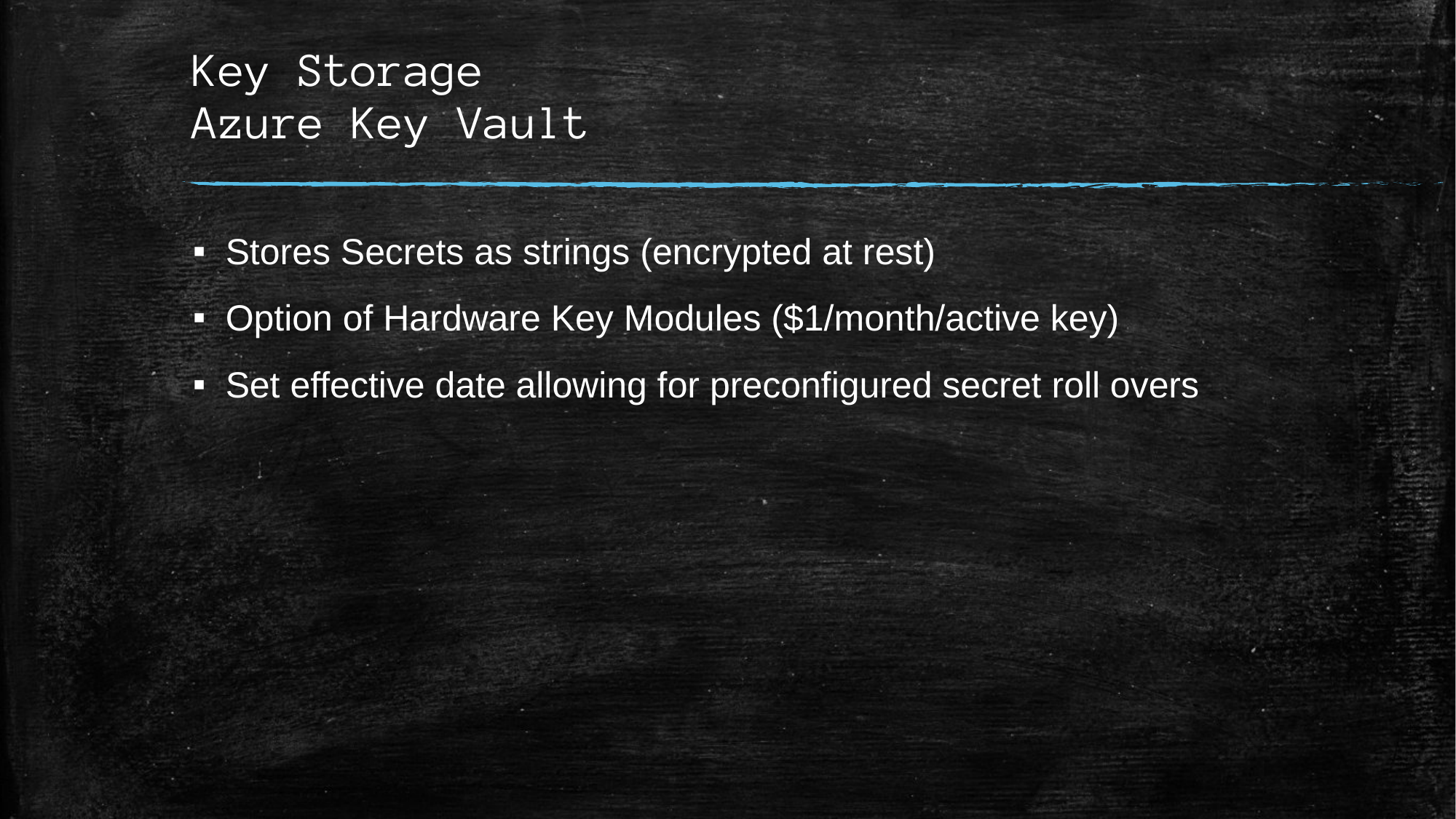

# Key Storage Azure Key Vault
Stores Secrets as strings (encrypted at rest)
Option of Hardware Key Modules ($1/month/active key)
Set effective date allowing for preconfigured secret roll overs